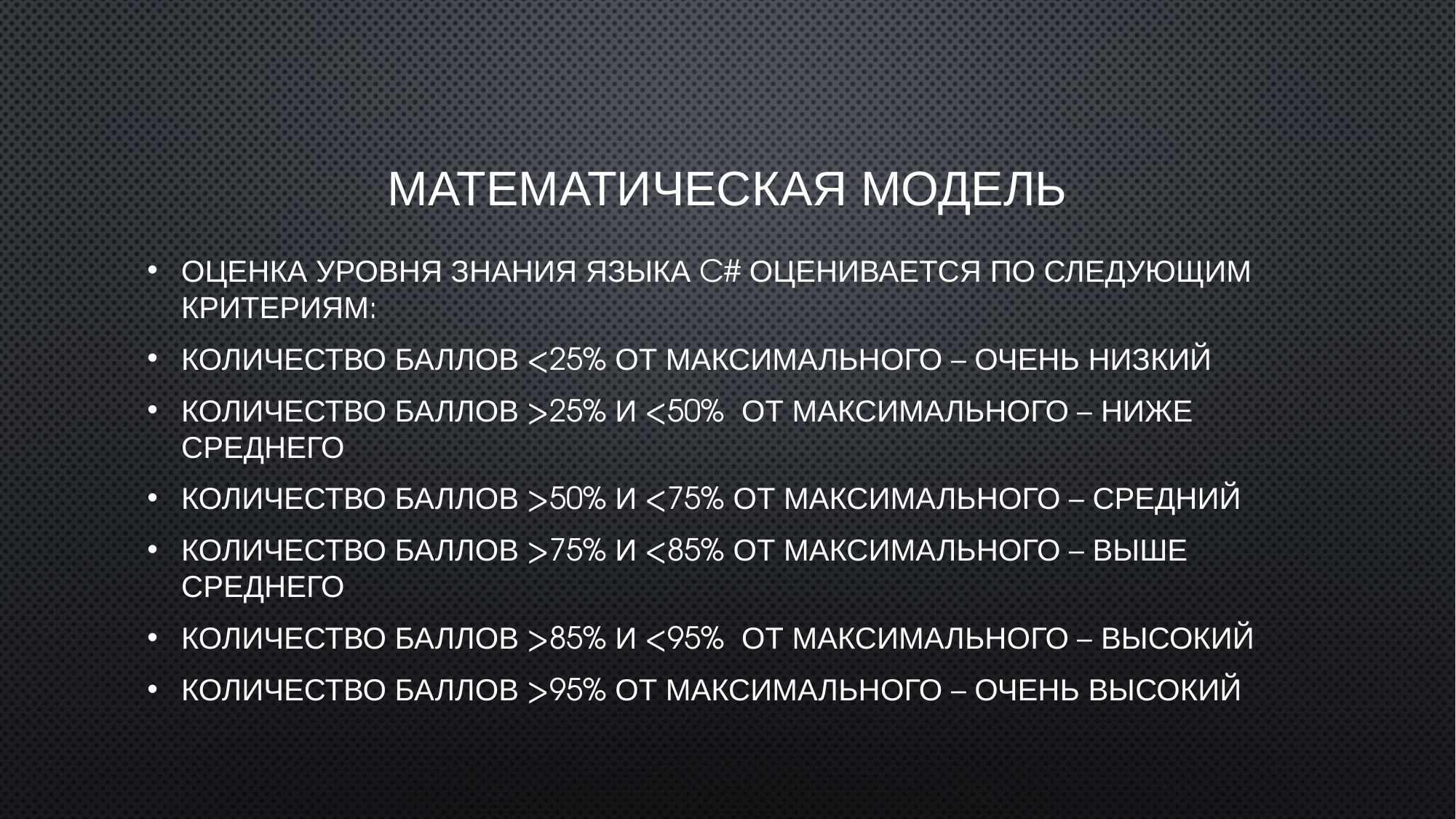

# Математическая модель
Оценка уровня знания языка C# оценивается по следующим критериям:
Количество баллов <25% от максимального – Очень низкий
Количество баллов >25% и <50%  от максимального – Ниже среднего
Количество баллов >50% и <75% от максимального – Средний
Количество баллов >75% и <85% от максимального – Выше среднего
Количество баллов >85% и <95%  от максимального – Высокий
Количество баллов >95% от максимального – Очень высокий